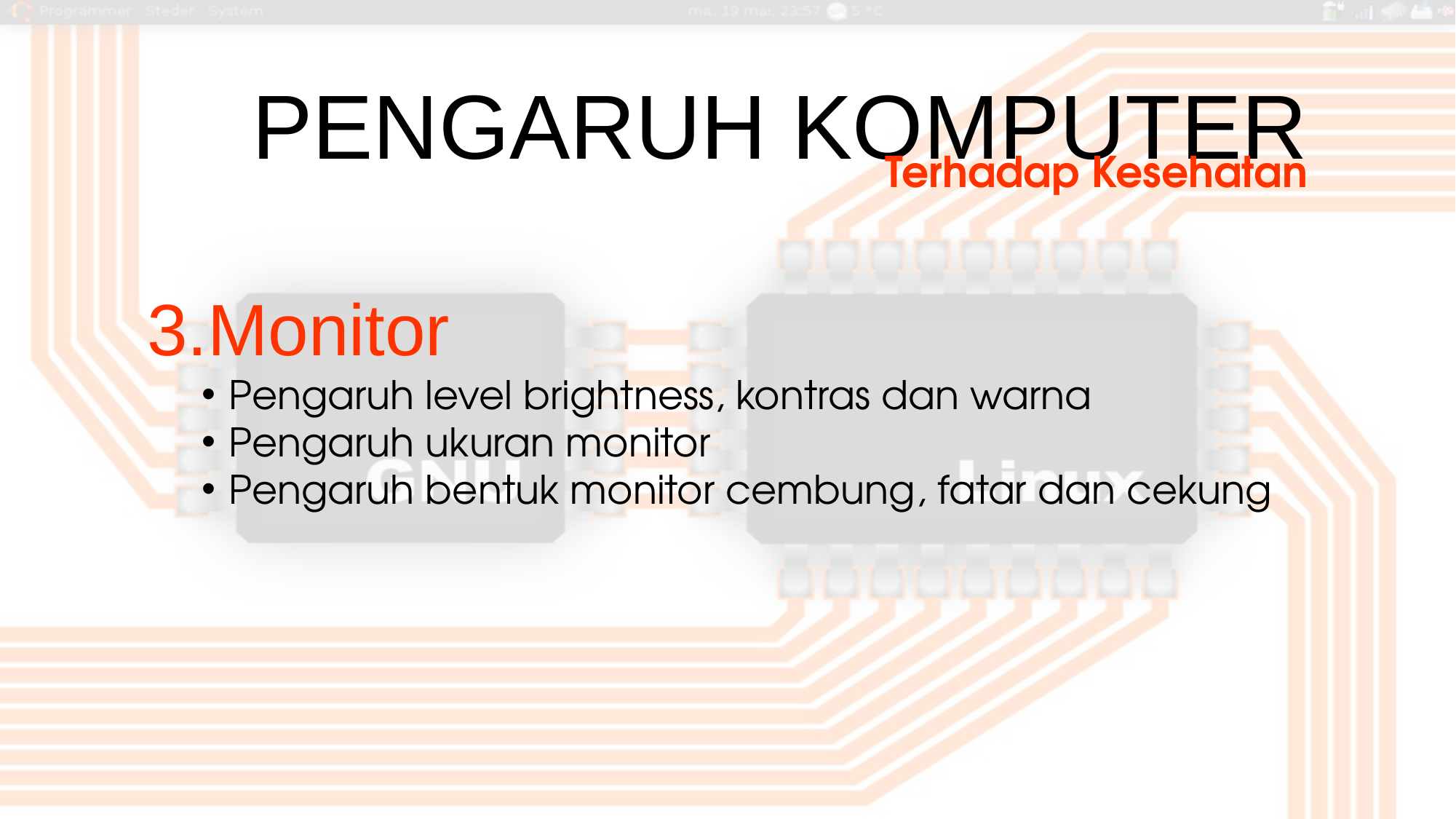

# Pengaruh KOMPUTER
Terhadap Kesehatan

Monitor
Pengaruh level brightness, kontras dan warna
Pengaruh ukuran monitor
Pengaruh bentuk monitor cembung, fatar dan cekung

31